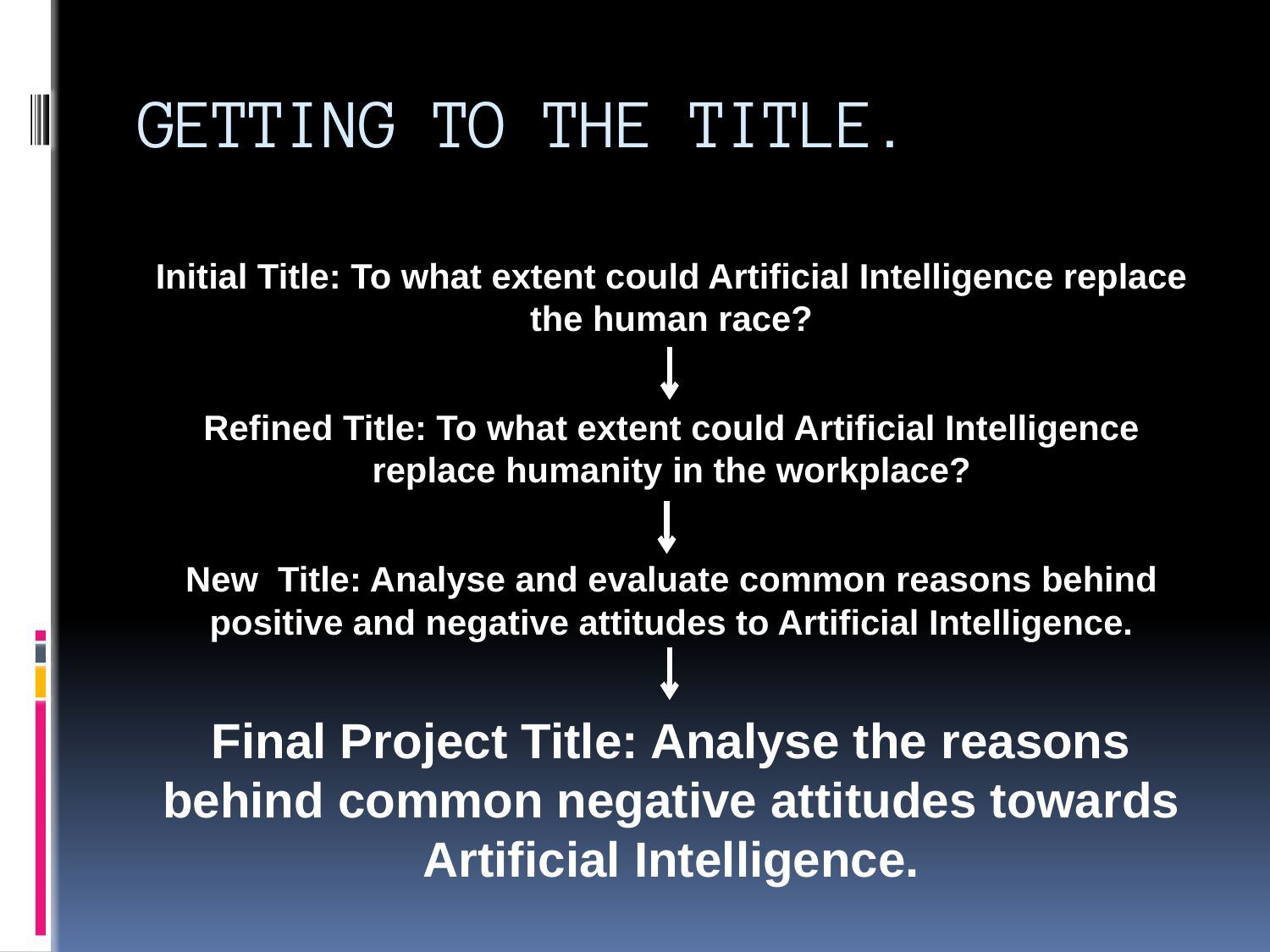

# GETTING TO THE TITLE.
Initial Title: To what extent could Artificial Intelligence replace the human race?

Refined Title: To what extent could Artificial Intelligence replace humanity in the workplace?

New  Title: Analyse and evaluate common reasons behind positive and negative attitudes to Artificial Intelligence.

Final Project Title: Analyse the reasons behind common negative attitudes towards Artificial Intelligence.